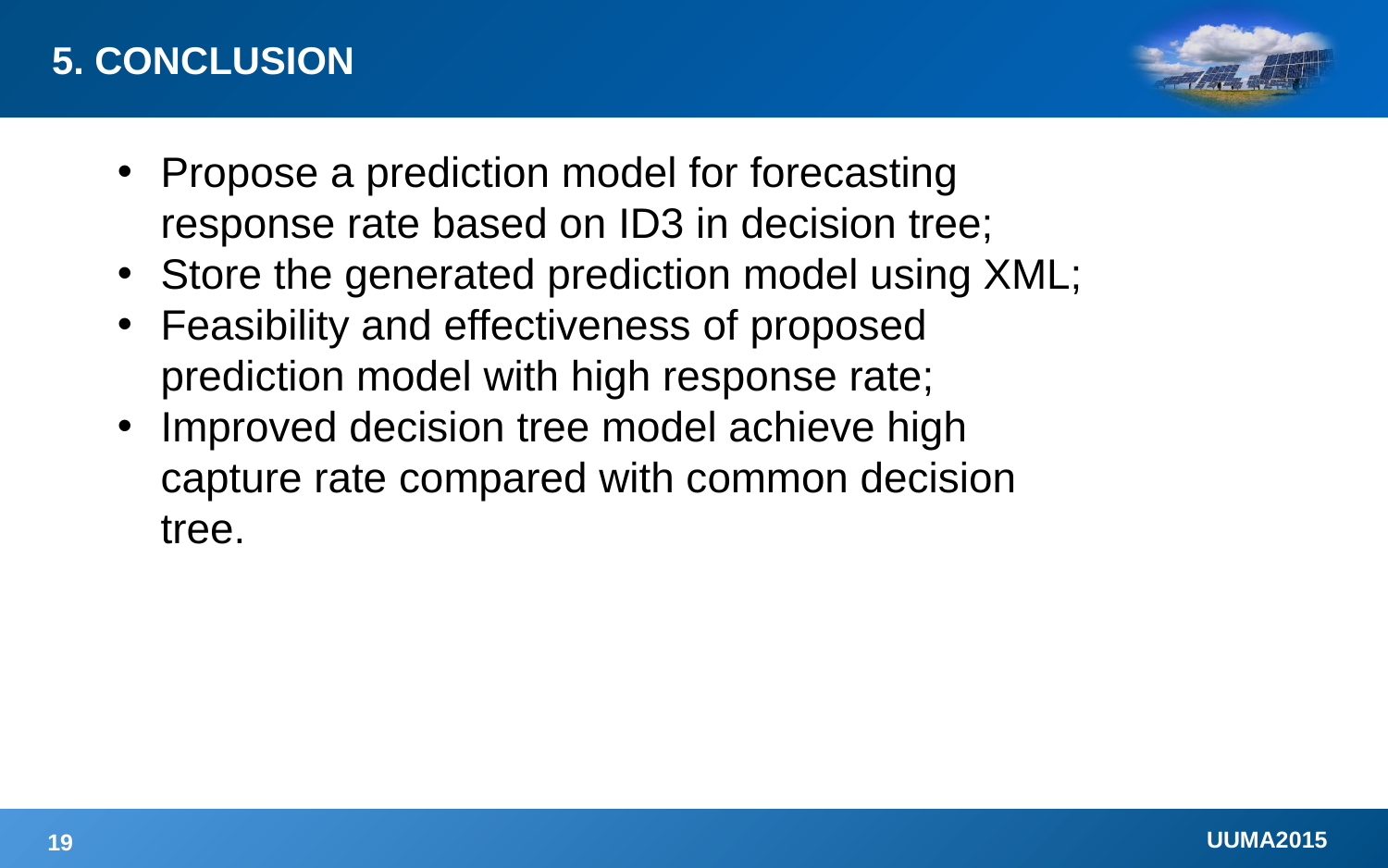

5. CONCLUSION
Propose a prediction model for forecasting response rate based on ID3 in decision tree;
Store the generated prediction model using XML;
Feasibility and effectiveness of proposed prediction model with high response rate;
Improved decision tree model achieve high capture rate compared with common decision tree.